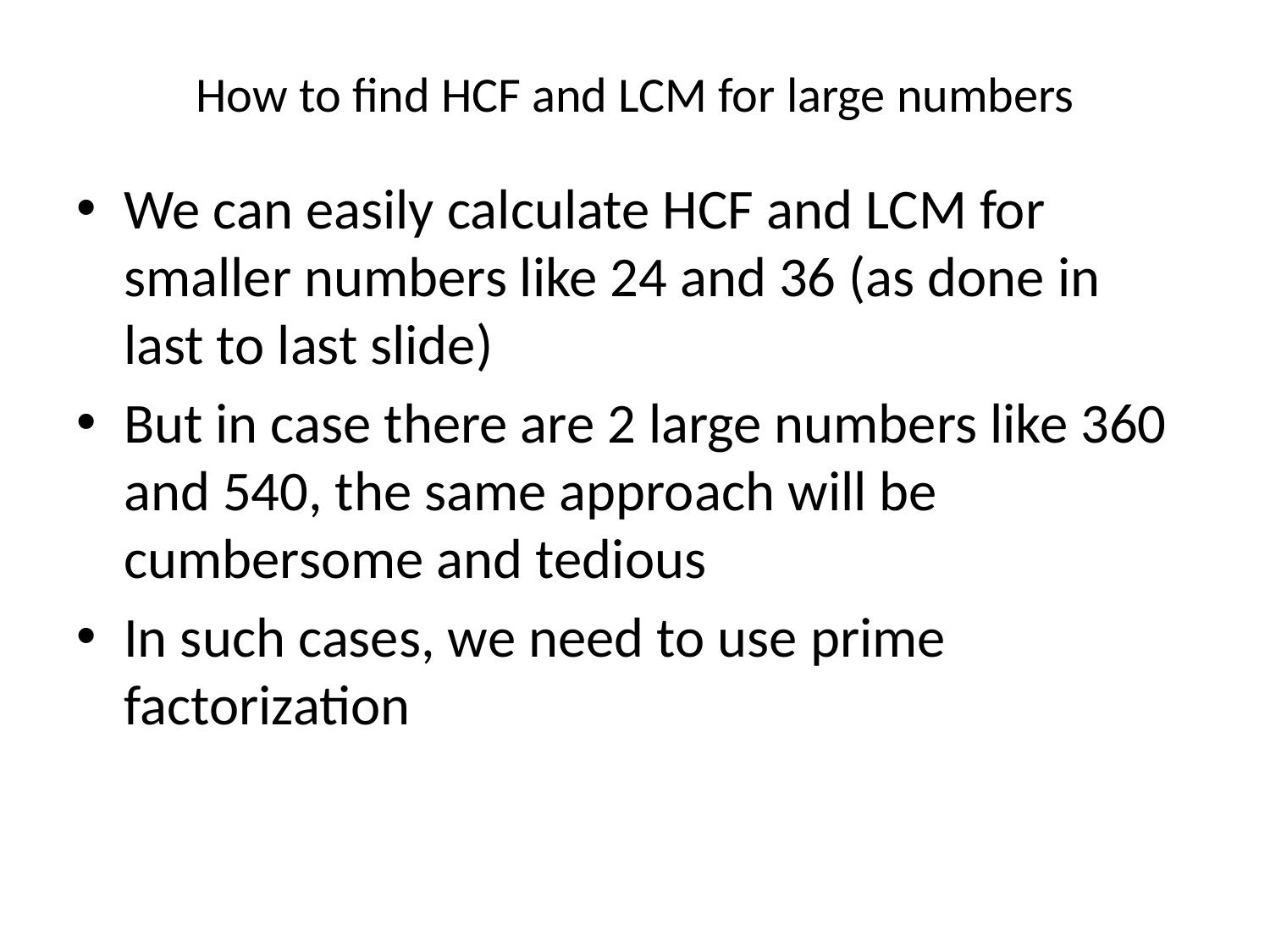

# How to find HCF and LCM for large numbers
We can easily calculate HCF and LCM for smaller numbers like 24 and 36 (as done in last to last slide)
But in case there are 2 large numbers like 360 and 540, the same approach will be cumbersome and tedious
In such cases, we need to use prime factorization